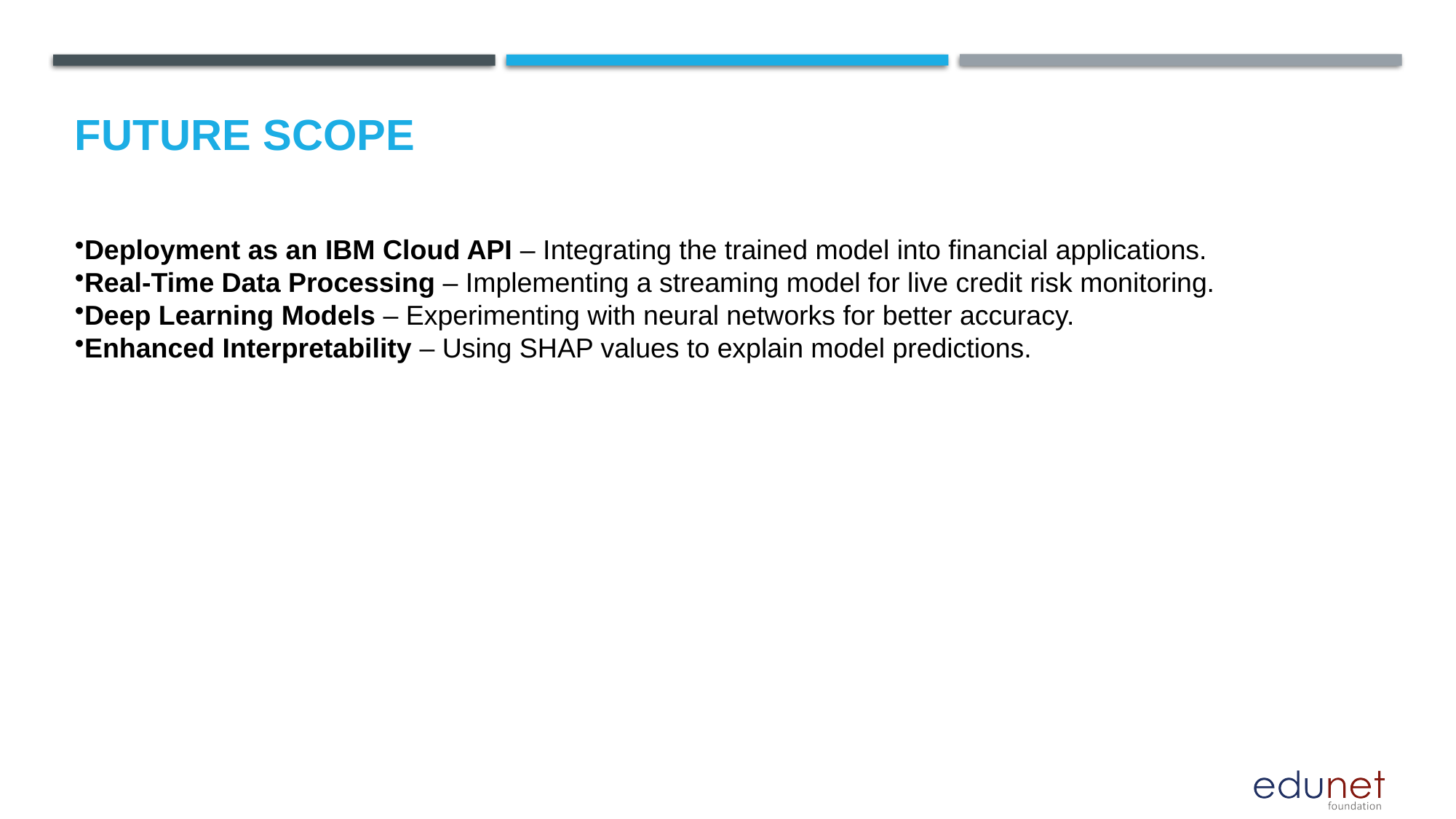

Future scope
Deployment as an IBM Cloud API – Integrating the trained model into financial applications.
Real-Time Data Processing – Implementing a streaming model for live credit risk monitoring.
Deep Learning Models – Experimenting with neural networks for better accuracy.
Enhanced Interpretability – Using SHAP values to explain model predictions.